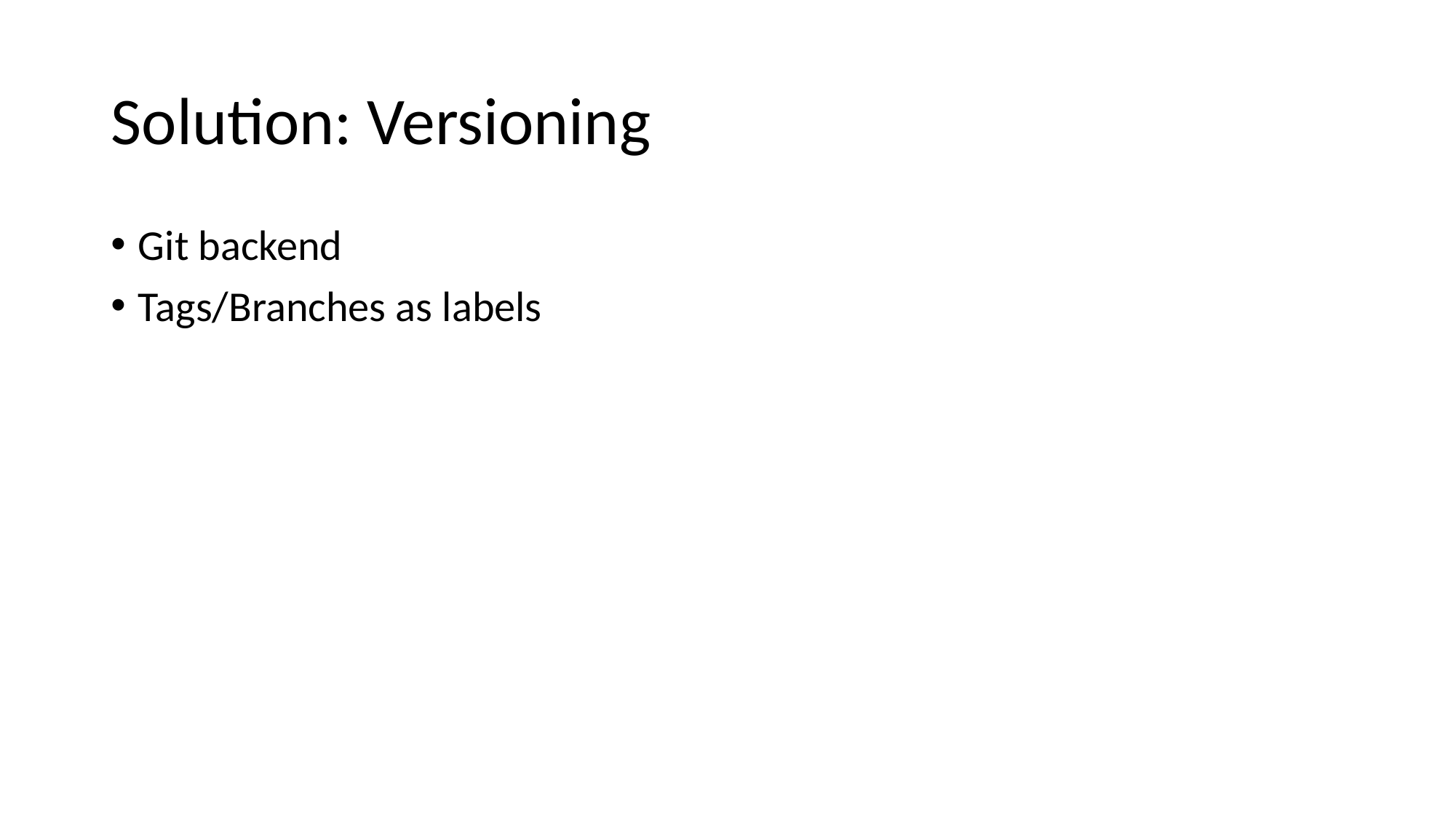

# Solution: Versioning
Git backend
Tags/Branches as labels